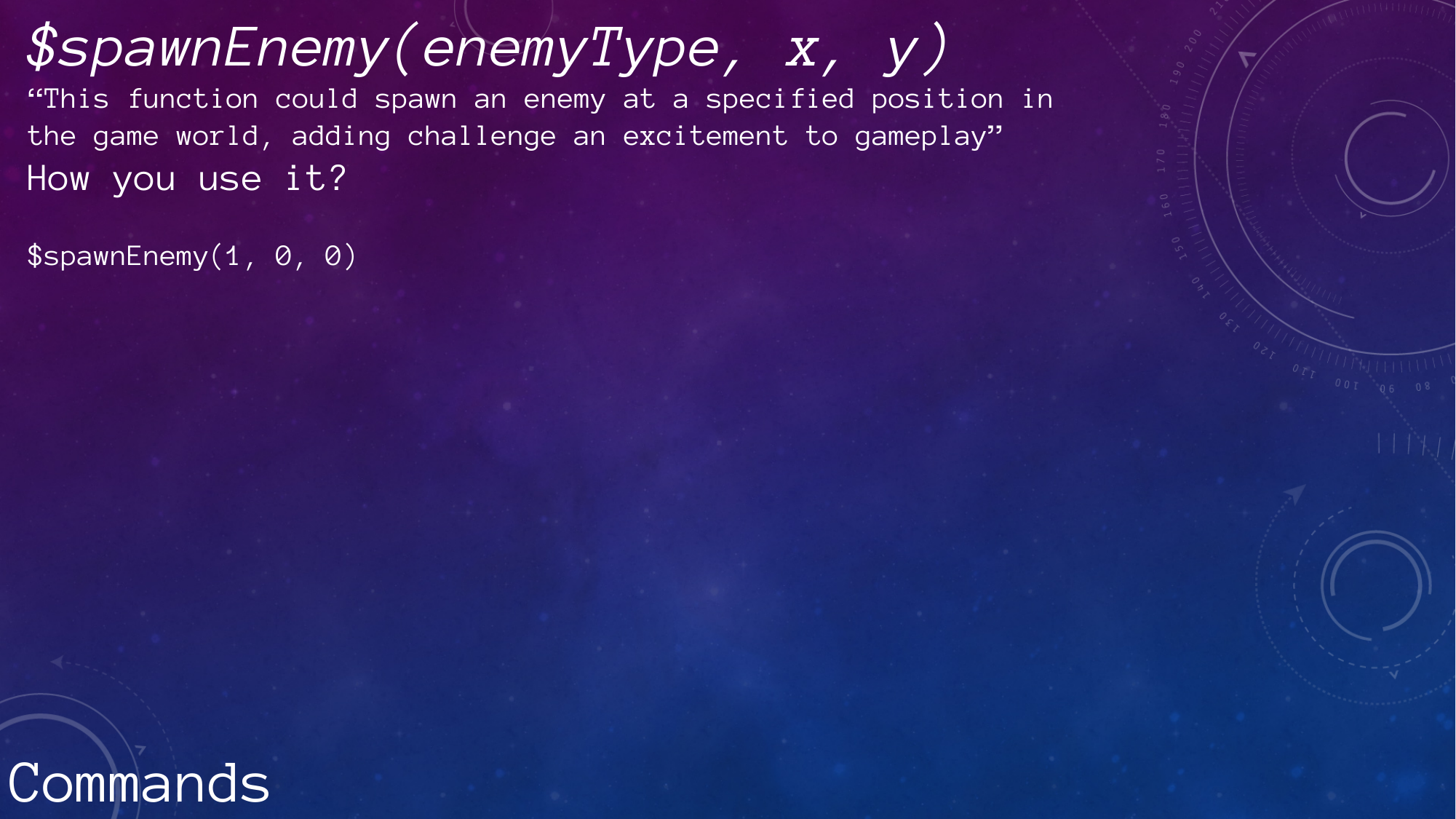

$spawnEnemy(enemyType, x, y)
“This function could spawn an enemy at a specified position in
the game world, adding challenge an excitement to gameplay”
How you use it?

$spawnEnemy(1, 0, 0)
Commands